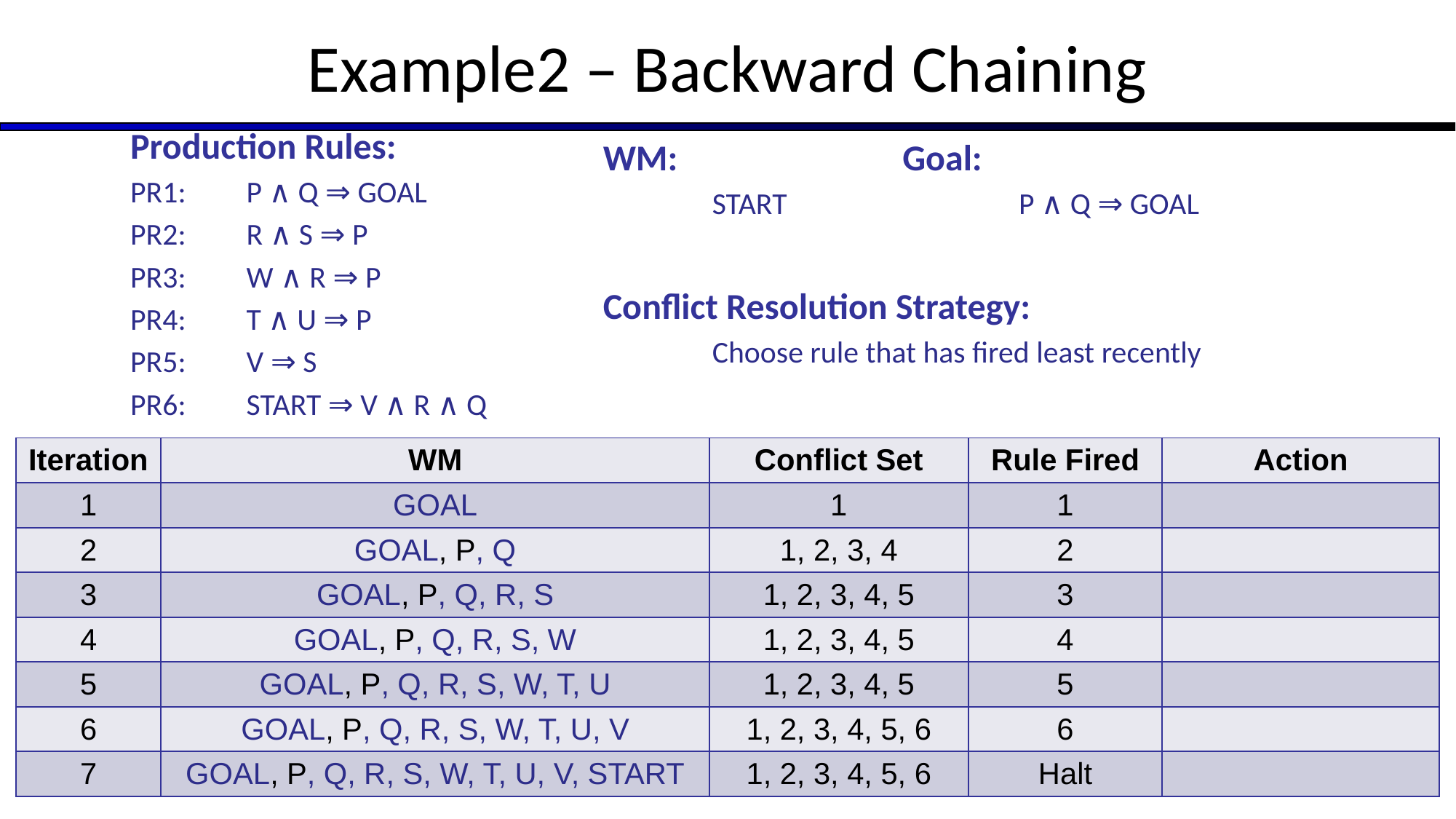

# Example2 – Backward Chaining
Production Rules:
PR1: 	 P ∧ Q ⇒ GOAL
PR2: 	 R ∧ S ⇒ P
PR3: 	 W ∧ R ⇒ P
PR4: 	 T ∧ U ⇒ P
PR5: 	 V ⇒ S
PR6: 	 START ⇒ V ∧ R ∧ Q
WM:
	START
Goal:
	 P ∧ Q ⇒ GOAL
Conflict Resolution Strategy:
	Choose rule that has fired least recently
| Iteration | WM | Conflict Set | Rule Fired | Action |
| --- | --- | --- | --- | --- |
| 1 | GOAL | 1 | 1 |  |
| 2 | GOAL, P, Q | 1, 2, 3, 4 | 2 |  |
| 3 | GOAL, P, Q, R, S | 1, 2, 3, 4, 5 | 3 |  |
| 4 | GOAL, P, Q, R, S, W | 1, 2, 3, 4, 5 | 4 |  |
| 5 | GOAL, P, Q, R, S, W, T, U | 1, 2, 3, 4, 5 | 5 |  |
| 6 | GOAL, P, Q, R, S, W, T, U, V | 1, 2, 3, 4, 5, 6 | 6 |  |
| 7 | GOAL, P, Q, R, S, W, T, U, V, START | 1, 2, 3, 4, 5, 6 | Halt |  |